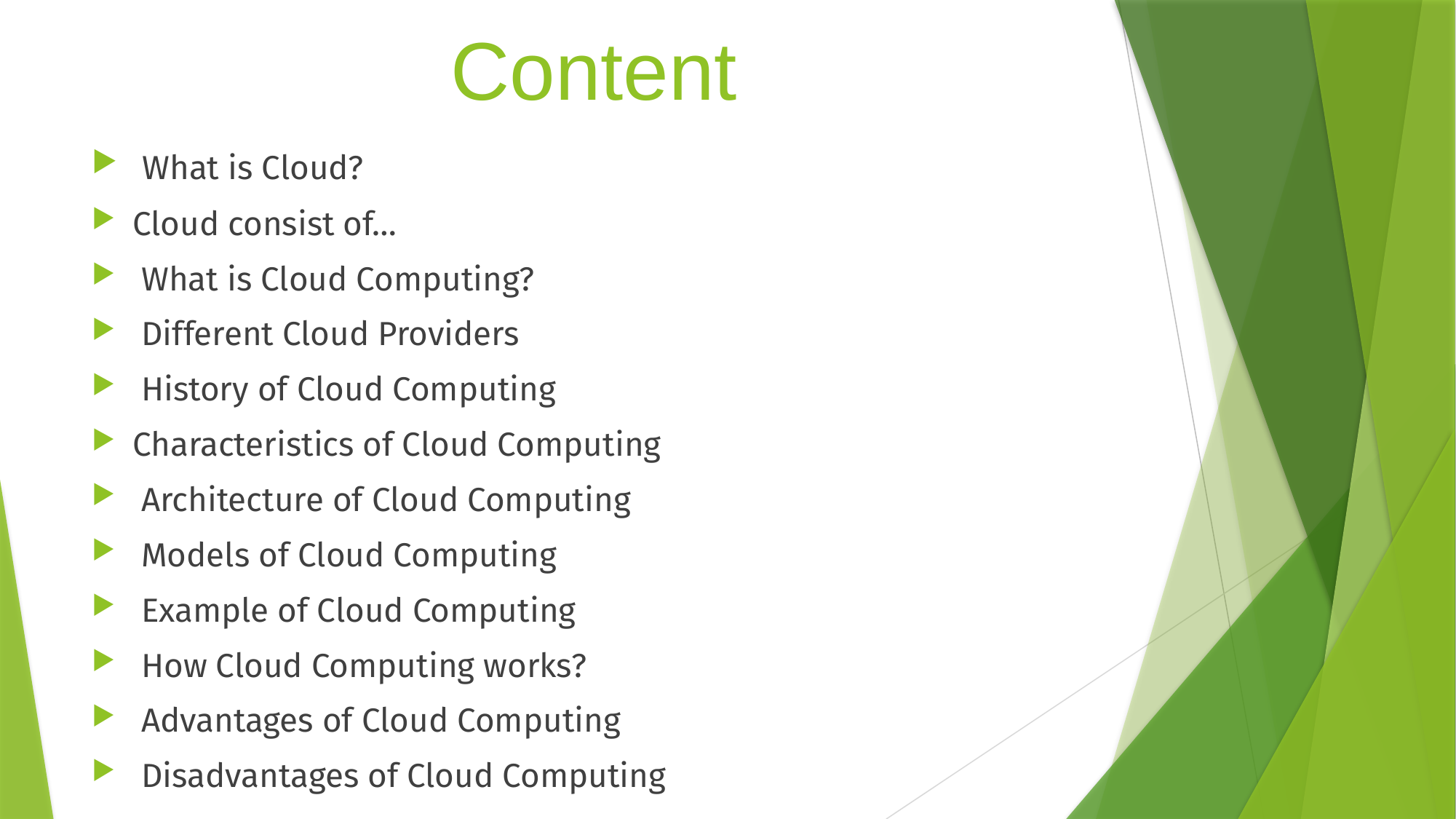

# Content
 What is Cloud?
Cloud consist of…
 What is Cloud Computing?
 Different Cloud Providers
 History of Cloud Computing
Characteristics of Cloud Computing
 Architecture of Cloud Computing
 Models of Cloud Computing
 Example of Cloud Computing
 How Cloud Computing works?
 Advantages of Cloud Computing
 Disadvantages of Cloud Computing